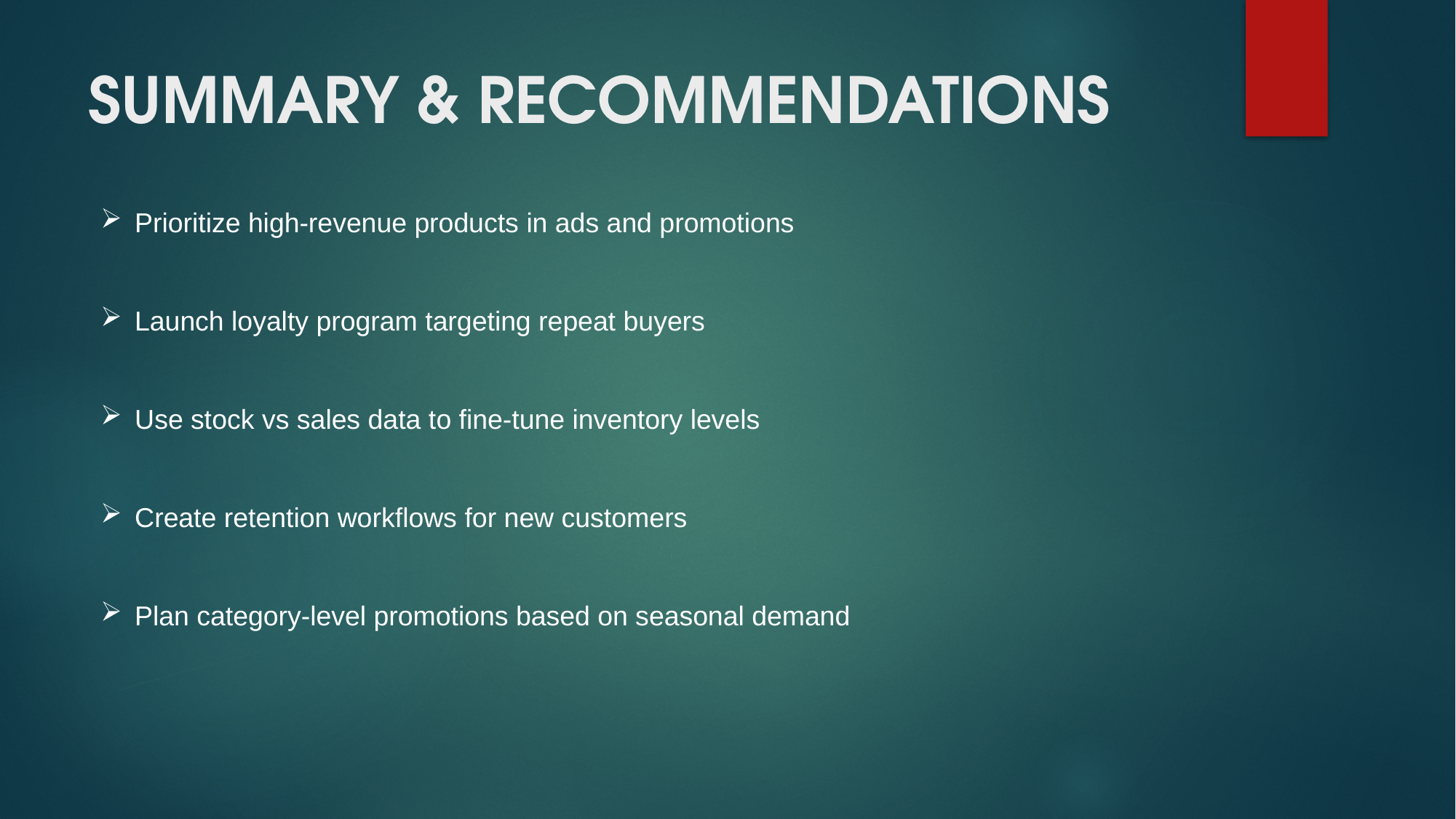

# SUMMARY & RECOMMENDATIONS
Prioritize high-revenue products in ads and promotions
Launch loyalty program targeting repeat buyers
Use stock vs sales data to fine-tune inventory levels
Create retention workflows for new customers
Plan category-level promotions based on seasonal demand